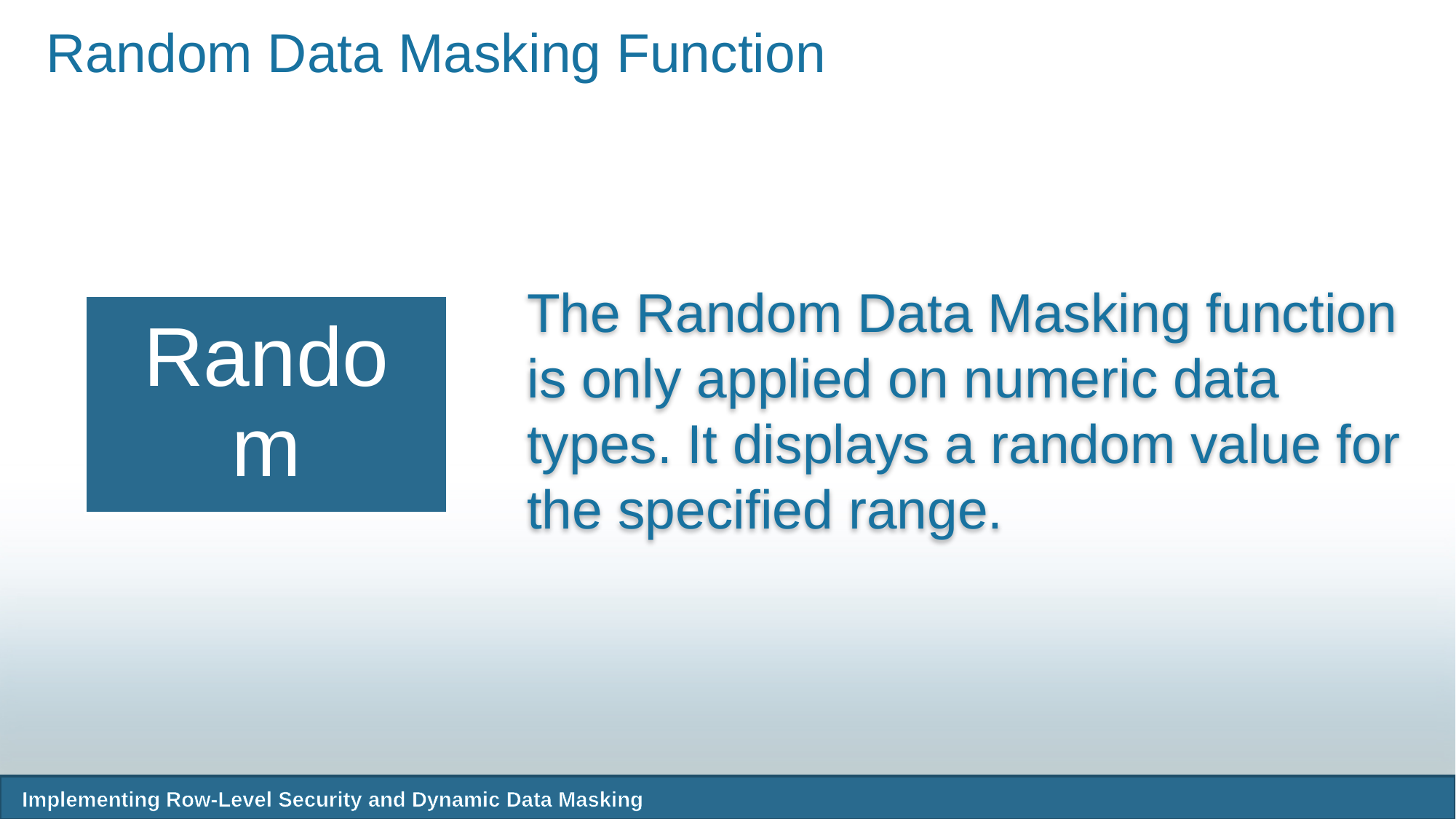

Random Data Masking Function
The Random Data Masking function is only applied on numeric data types. It displays a random value for the specified range.

Random